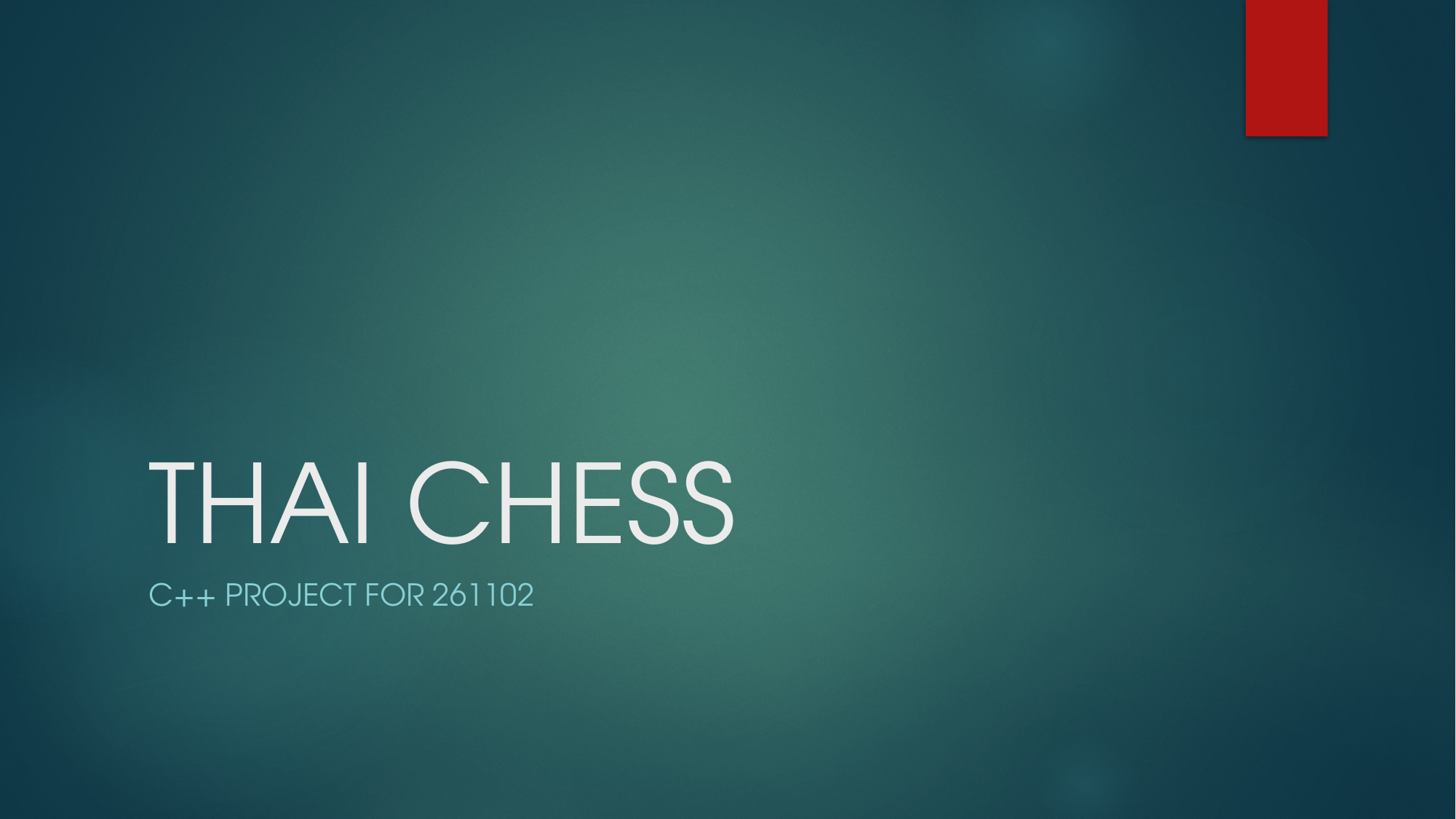

# THAI CHESS
C++ PROJECT FOR 261102